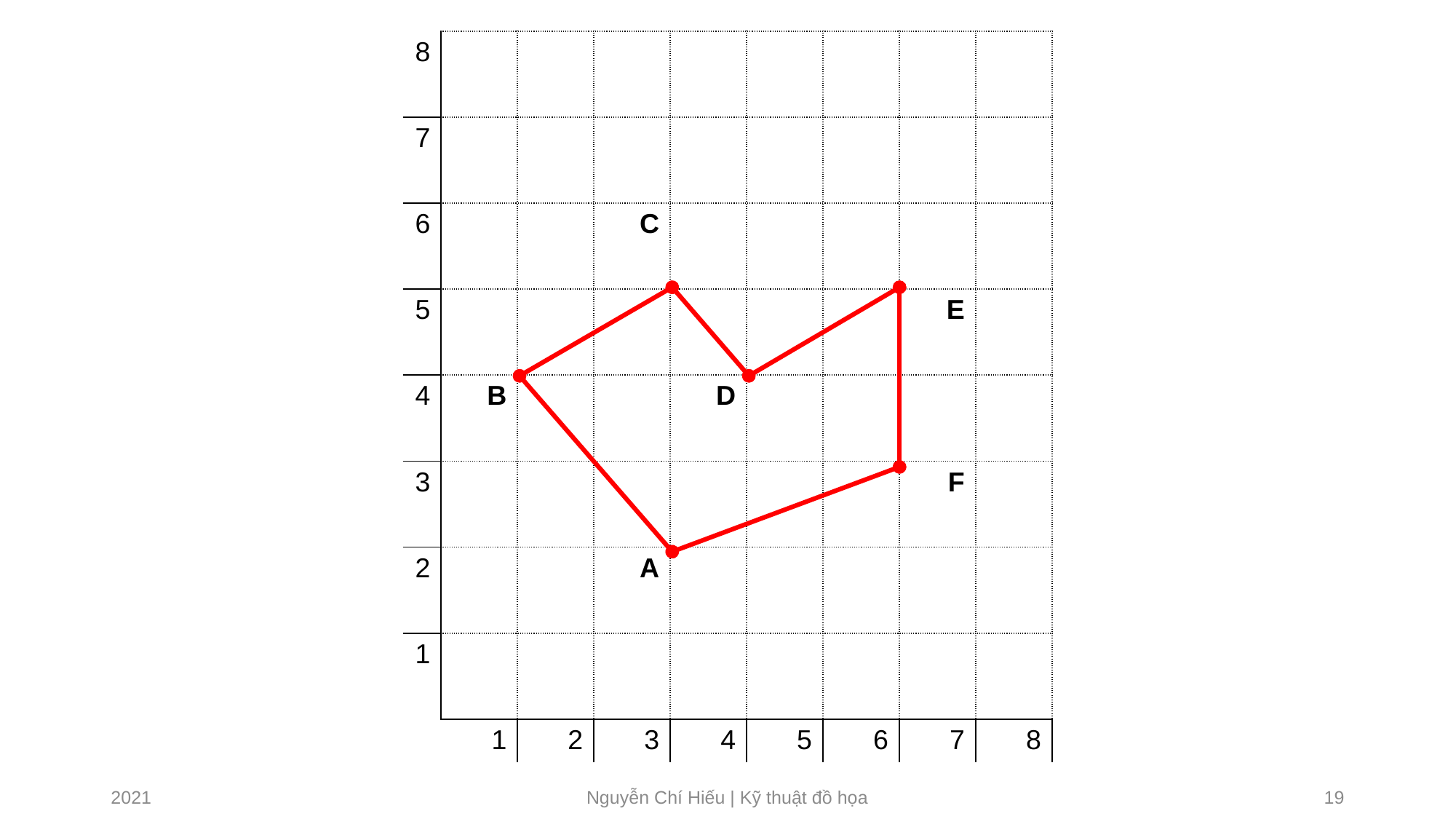

| 8 |  |  |  |  |  |  |  |  |
| --- | --- | --- | --- | --- | --- | --- | --- | --- |
| 7 |  |  |  |  |  |  |  |  |
| 6 |  |  | C |  |  |  |  |  |
| 5 |  |  |  |  |  |  | E |  |
| 4 | B |  |  | D |  |  |  |  |
| 3 |  |  |  |  |  |  | F |  |
| 2 |  |  | A |  |  |  |  |  |
| 1 |  |  |  |  |  |  |  |  |
|  | 1 | 2 | 3 | 4 | 5 | 6 | 7 | 8 |
2021
Nguyễn Chí Hiếu | Kỹ thuật đồ họa
19